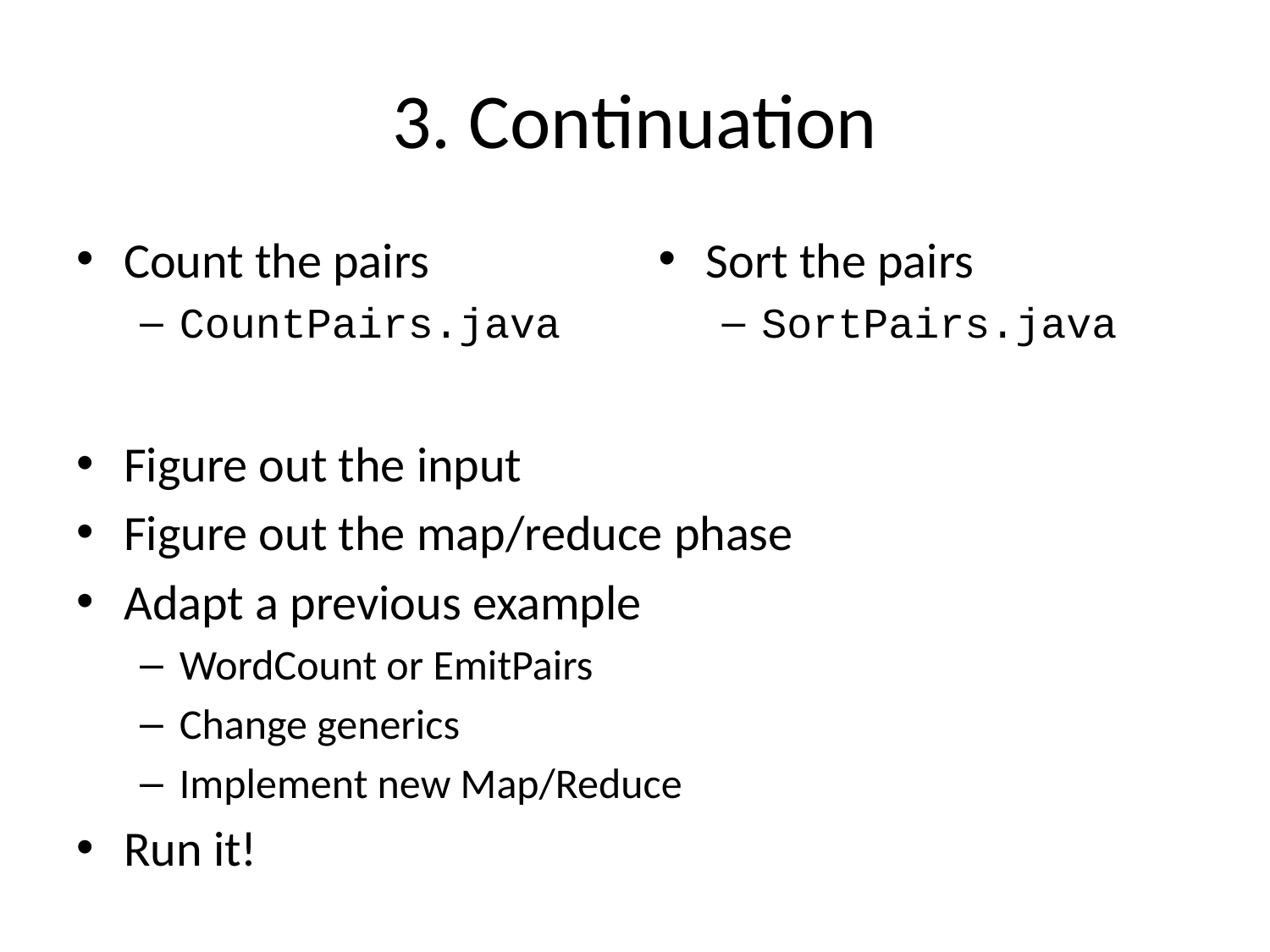

# 3. Continuation
Count the pairs
CountPairs.java

Sort the pairs
SortPairs.java
Figure out the input
Figure out the map/reduce phase
Adapt a previous example
WordCount or EmitPairs
Change generics
Implement new Map/Reduce
Run it!